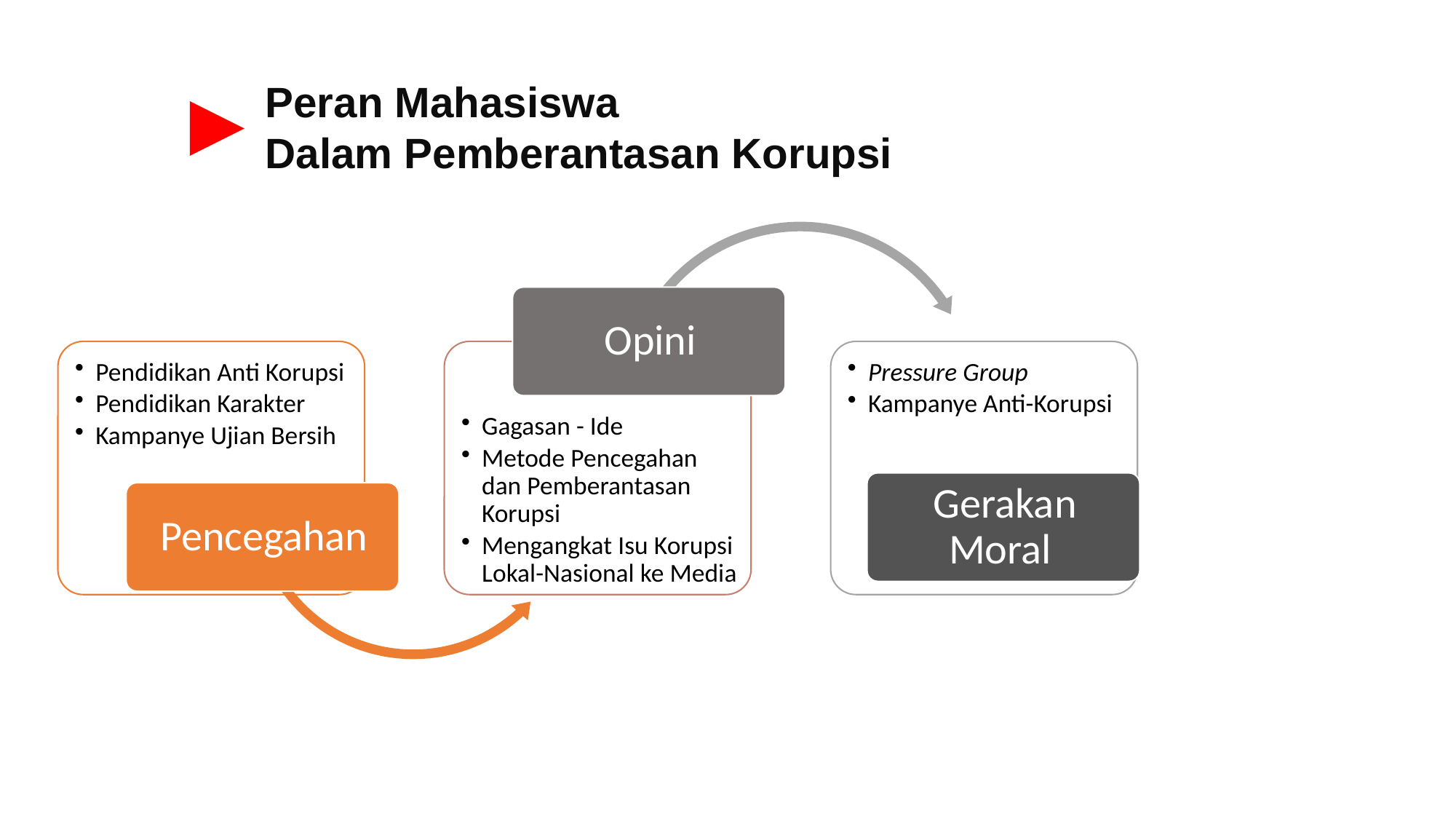

Peran Mahasiswa
Dalam Pemberantasan Korupsi

Pendidikan Anti Korupsi
Pendidikan Karakter
Kampanye Ujian Bersih
Pencegahan
Gagasan - Ide
Metode Pencegahan dan Pemberantasan Korupsi
Mengangkat Isu Korupsi Lokal-Nasional ke Media
Opini
Pressure Group
Kampanye Anti-Korupsi
Gerakan Moral